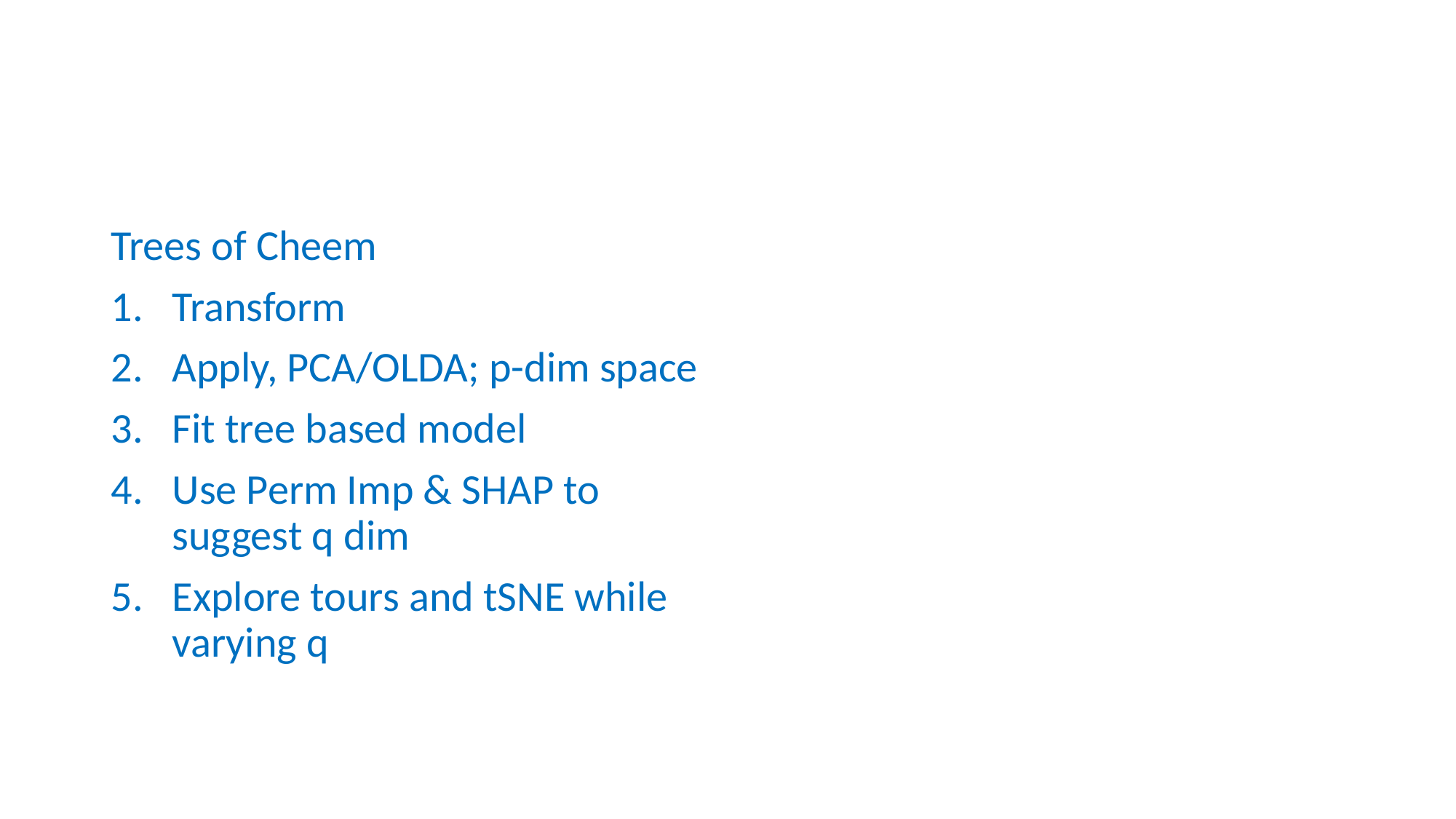

#
Trees of Cheem
Transform
Apply, PCA/OLDA; p-dim space
Fit tree based model
Use Perm Imp & SHAP to suggest q dim
Explore tours and tSNE while varying q